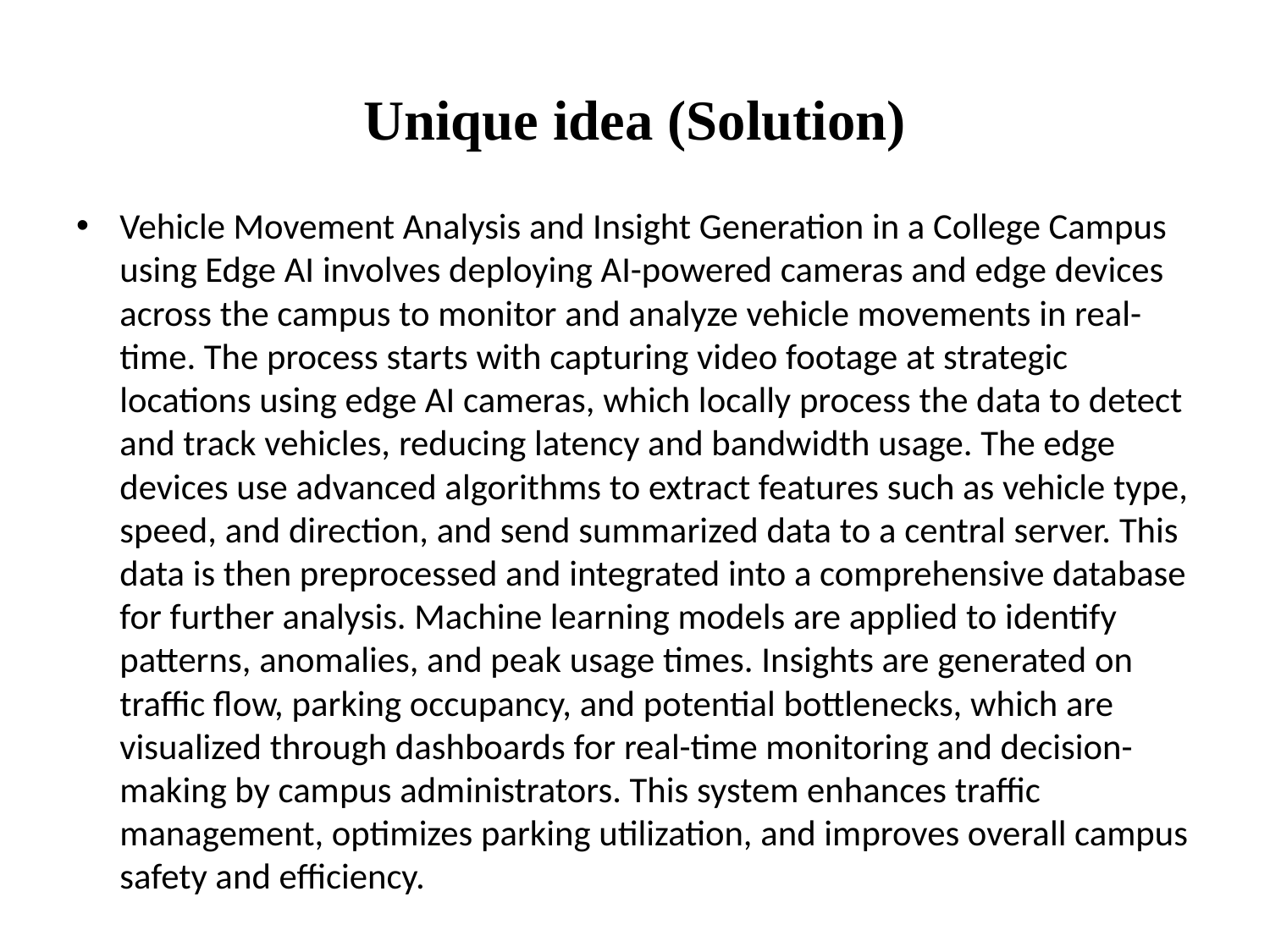

# Unique idea (Solution)
Vehicle Movement Analysis and Insight Generation in a College Campus using Edge AI involves deploying AI-powered cameras and edge devices across the campus to monitor and analyze vehicle movements in real-time. The process starts with capturing video footage at strategic locations using edge AI cameras, which locally process the data to detect and track vehicles, reducing latency and bandwidth usage. The edge devices use advanced algorithms to extract features such as vehicle type, speed, and direction, and send summarized data to a central server. This data is then preprocessed and integrated into a comprehensive database for further analysis. Machine learning models are applied to identify patterns, anomalies, and peak usage times. Insights are generated on traffic flow, parking occupancy, and potential bottlenecks, which are visualized through dashboards for real-time monitoring and decision-making by campus administrators. This system enhances traffic management, optimizes parking utilization, and improves overall campus safety and efficiency.